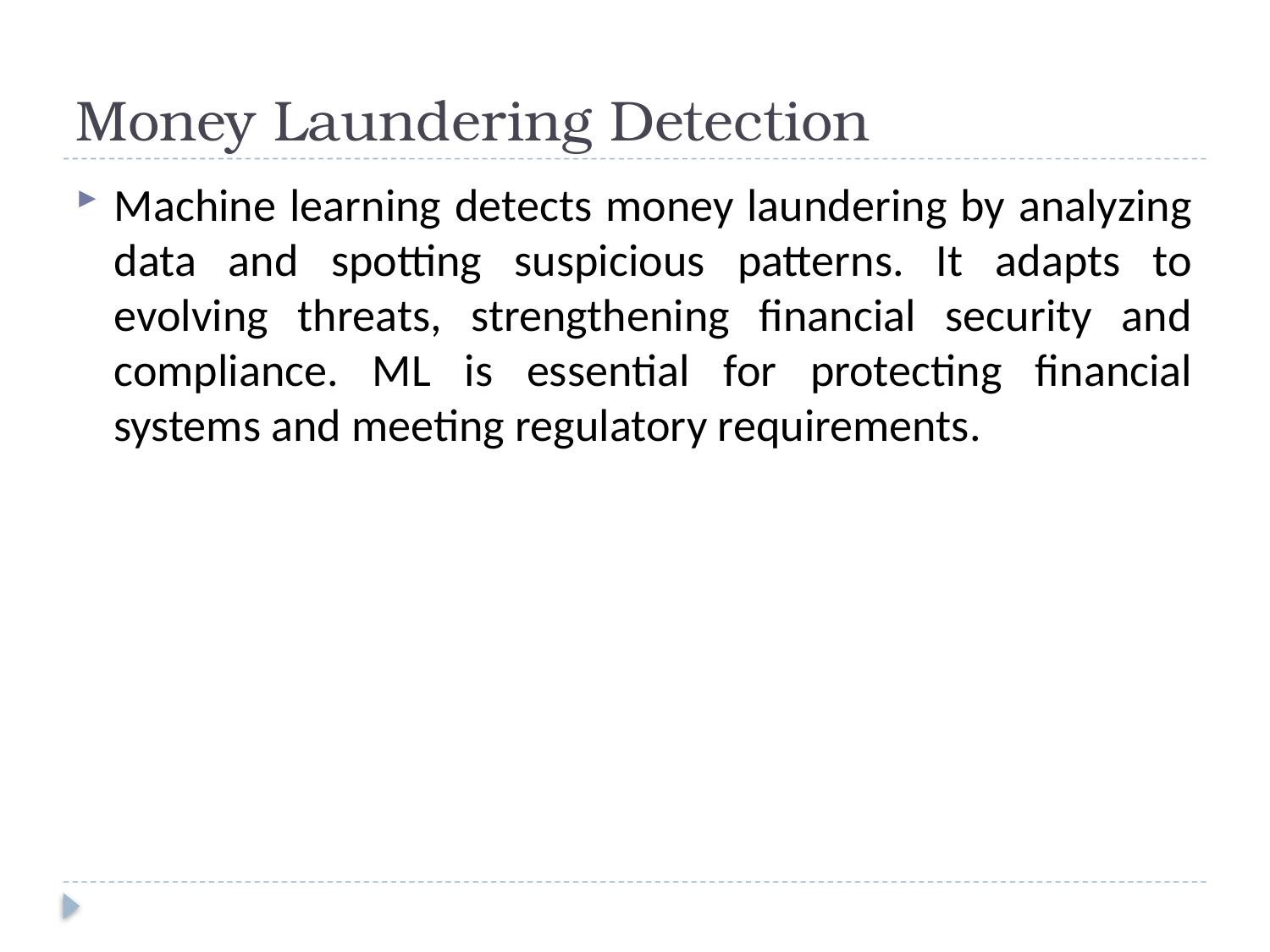

# Money Laundering Detection
Machine learning detects money laundering by analyzing data and spotting suspicious patterns. It adapts to evolving threats, strengthening financial security and compliance. ML is essential for protecting financial systems and meeting regulatory requirements.